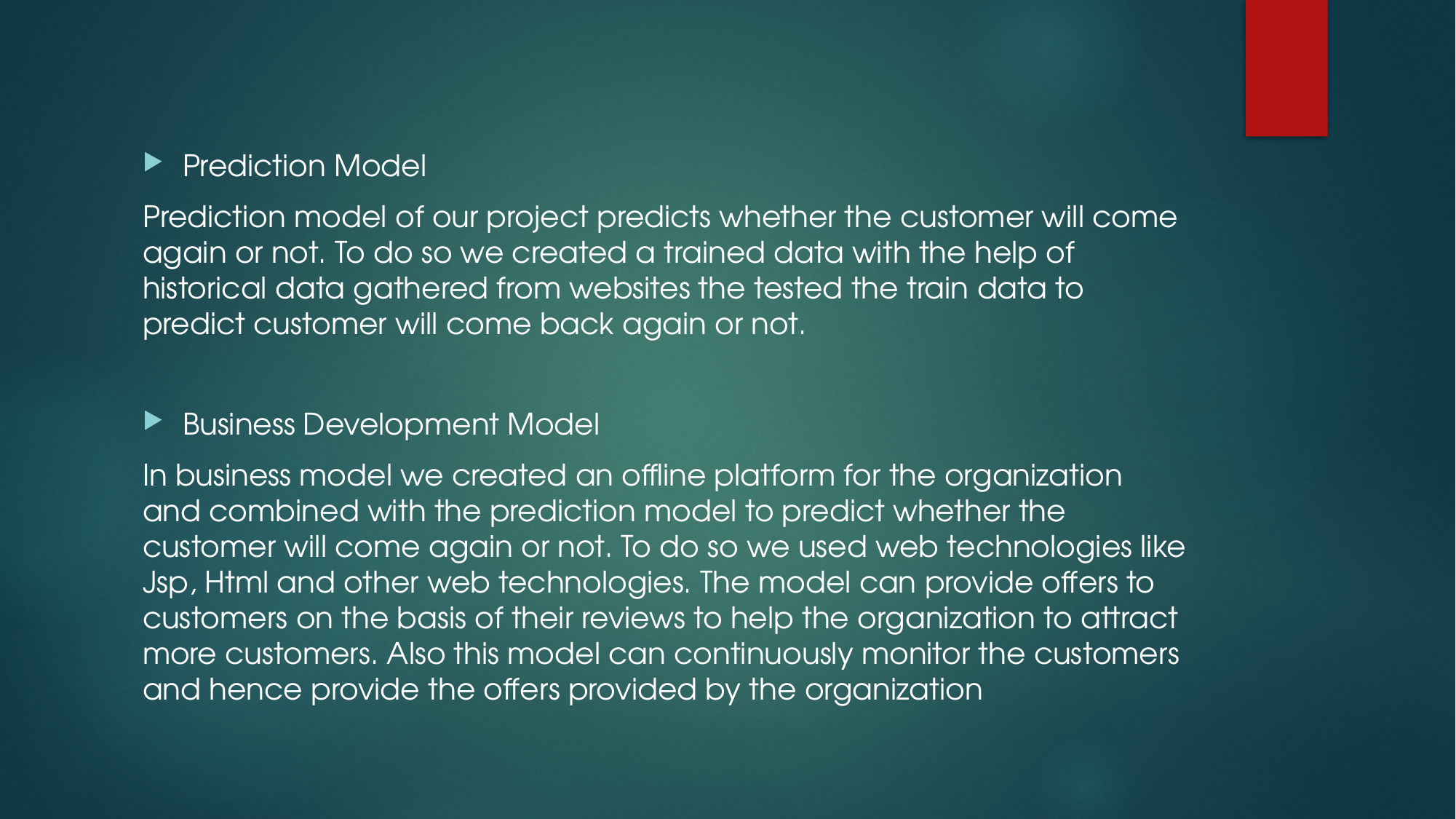

Prediction Model
Prediction model of our project predicts whether the customer will come again or not. To do so we created a trained data with the help of historical data gathered from websites the tested the train data to predict customer will come back again or not.

Business Development Model
In business model we created an offline platform for the organization and combined with the prediction model to predict whether the customer will come again or not. To do so we used web technologies like Jsp, Html and other web technologies. The model can provide offers to customers on the basis of their reviews to help the organization to attract more customers. Also this model can continuously monitor the customers and hence provide the offers provided by the organization